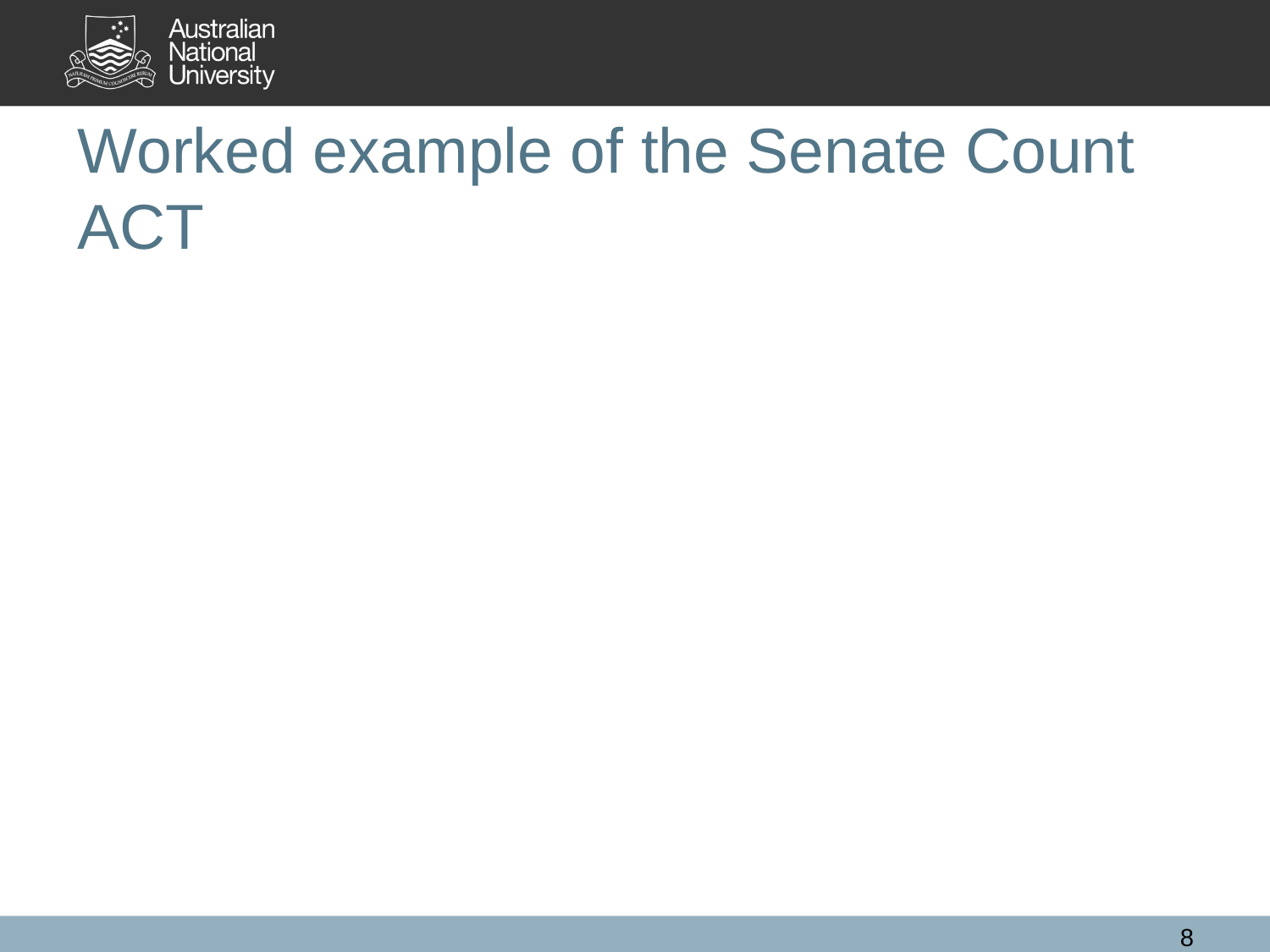

# Worked example of the Senate Count ACT

8